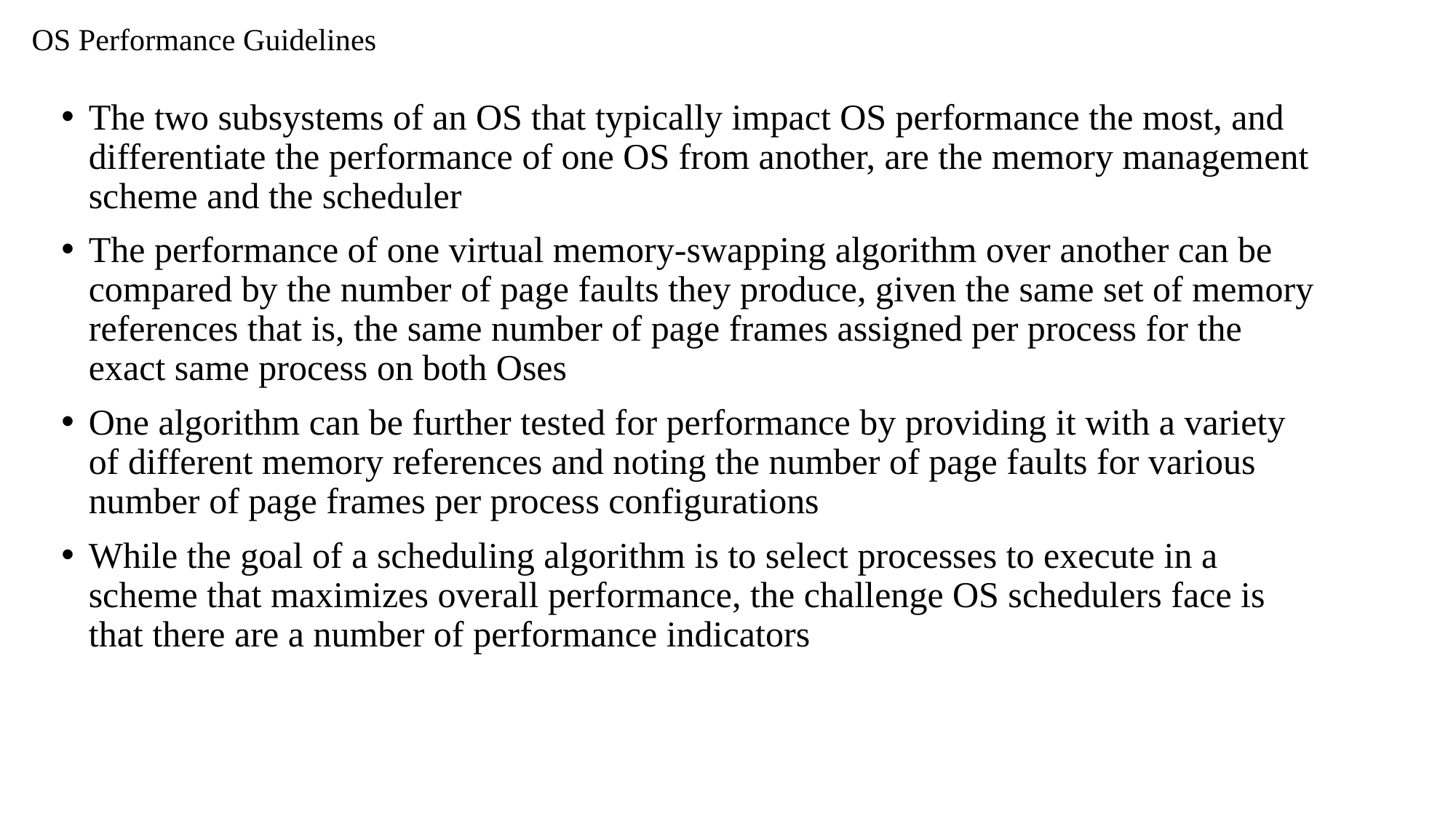

# OS Performance Guidelines
The two subsystems of an OS that typically impact OS performance the most, and differentiate the performance of one OS from another, are the memory management scheme and the scheduler
The performance of one virtual memory-swapping algorithm over another can be compared by the number of page faults they produce, given the same set of memory references that is, the same number of page frames assigned per process for the exact same process on both Oses
One algorithm can be further tested for performance by providing it with a variety of different memory references and noting the number of page faults for various number of page frames per process configurations
While the goal of a scheduling algorithm is to select processes to execute in a scheme that maximizes overall performance, the challenge OS schedulers face is that there are a number of performance indicators